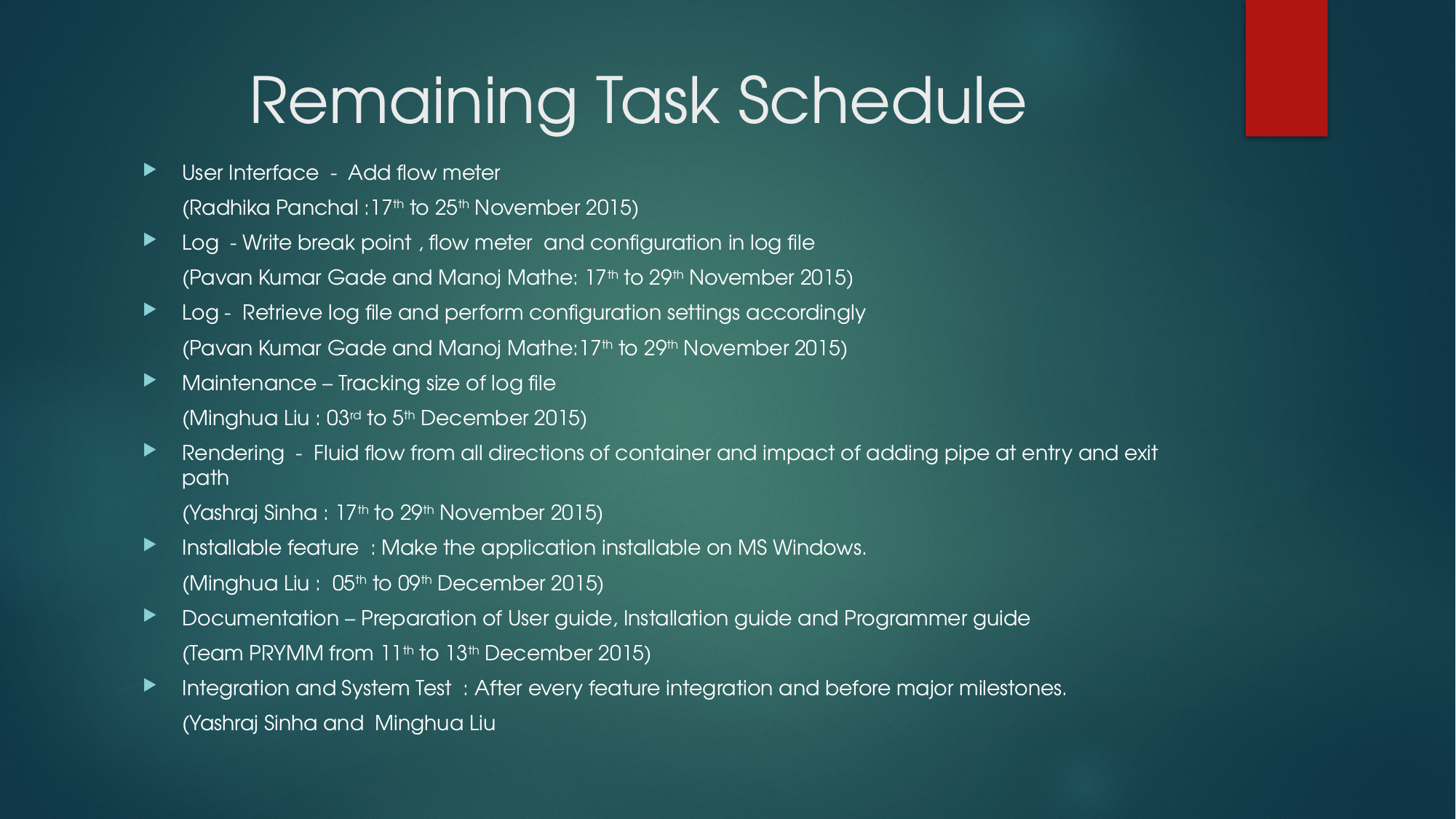

# Remaining Task Schedule
User Interface  -  Add flow meter
       (Radhika Panchal :17th to 25th November 2015)
Log  - Write break point , flow meter  and configuration in log file
       (Pavan Kumar Gade and Manoj Mathe: 17th to 29th November 2015)
Log -  Retrieve log file and perform configuration settings accordingly
       (Pavan Kumar Gade and Manoj Mathe:17th to 29th November 2015)
Maintenance – Tracking size of log file
       (Minghua Liu : 03rd to 5th December 2015)
Rendering  -  Fluid flow from all directions of container and impact of adding pipe at entry and exit path
       (Yashraj Sinha : 17th to 29th November 2015)
Installable feature  : Make the application installable on MS Windows.
       (Minghua Liu :  05th to 09th December 2015)
Documentation – Preparation of User guide, Installation guide and Programmer guide
       (Team PRYMM from 11th to 13th December 2015)
Integration and System Test  : After every feature integration and before major milestones.
       (Yashraj Sinha and  Minghua Liu